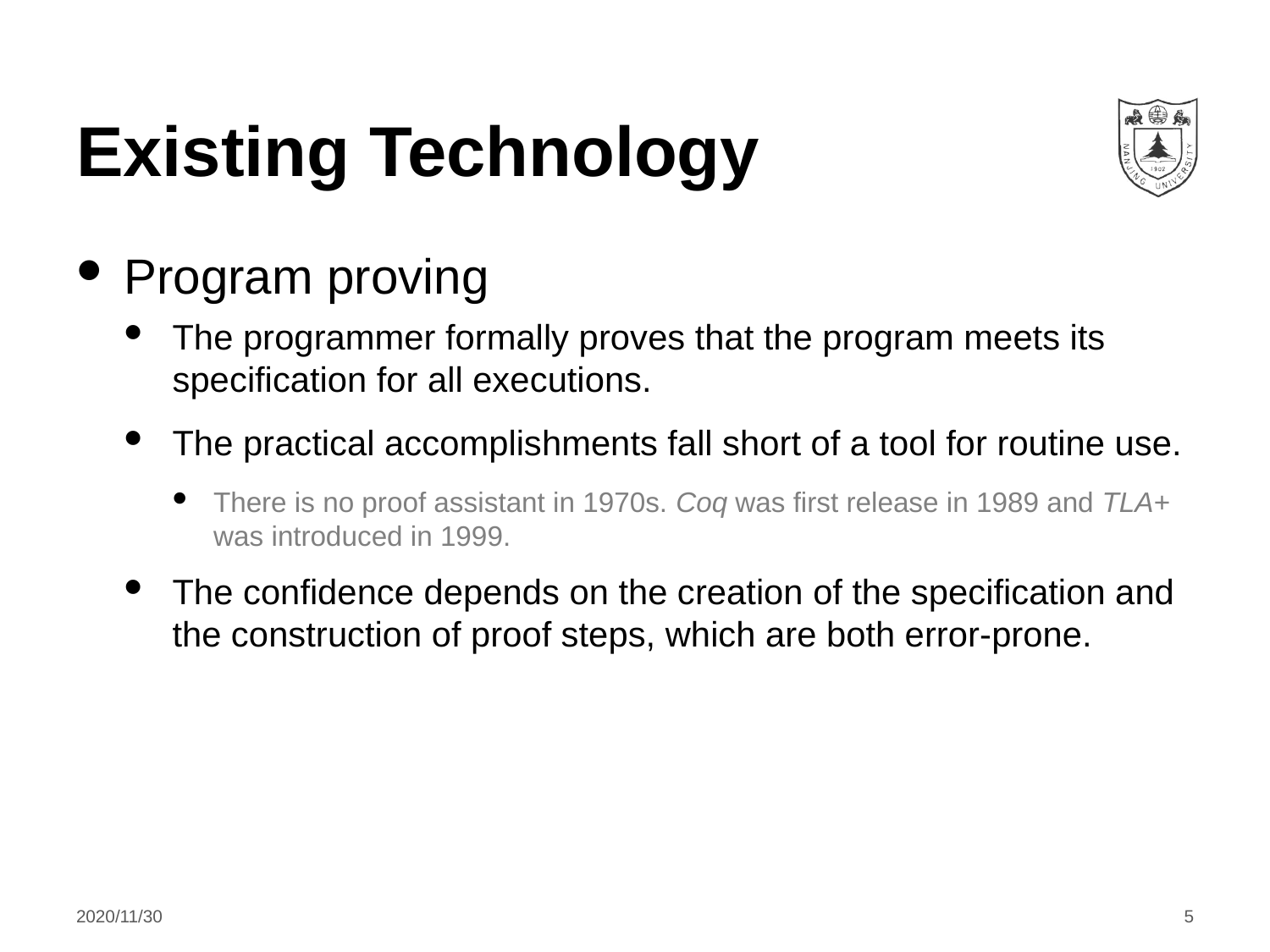

# Existing Technology
Program proving
The programmer formally proves that the program meets its specification for all executions.
The practical accomplishments fall short of a tool for routine use.
There is no proof assistant in 1970s. Coq was first release in 1989 and TLA+ was introduced in 1999.
The confidence depends on the creation of the specification and the construction of proof steps, which are both error-prone.
2020/11/30

5